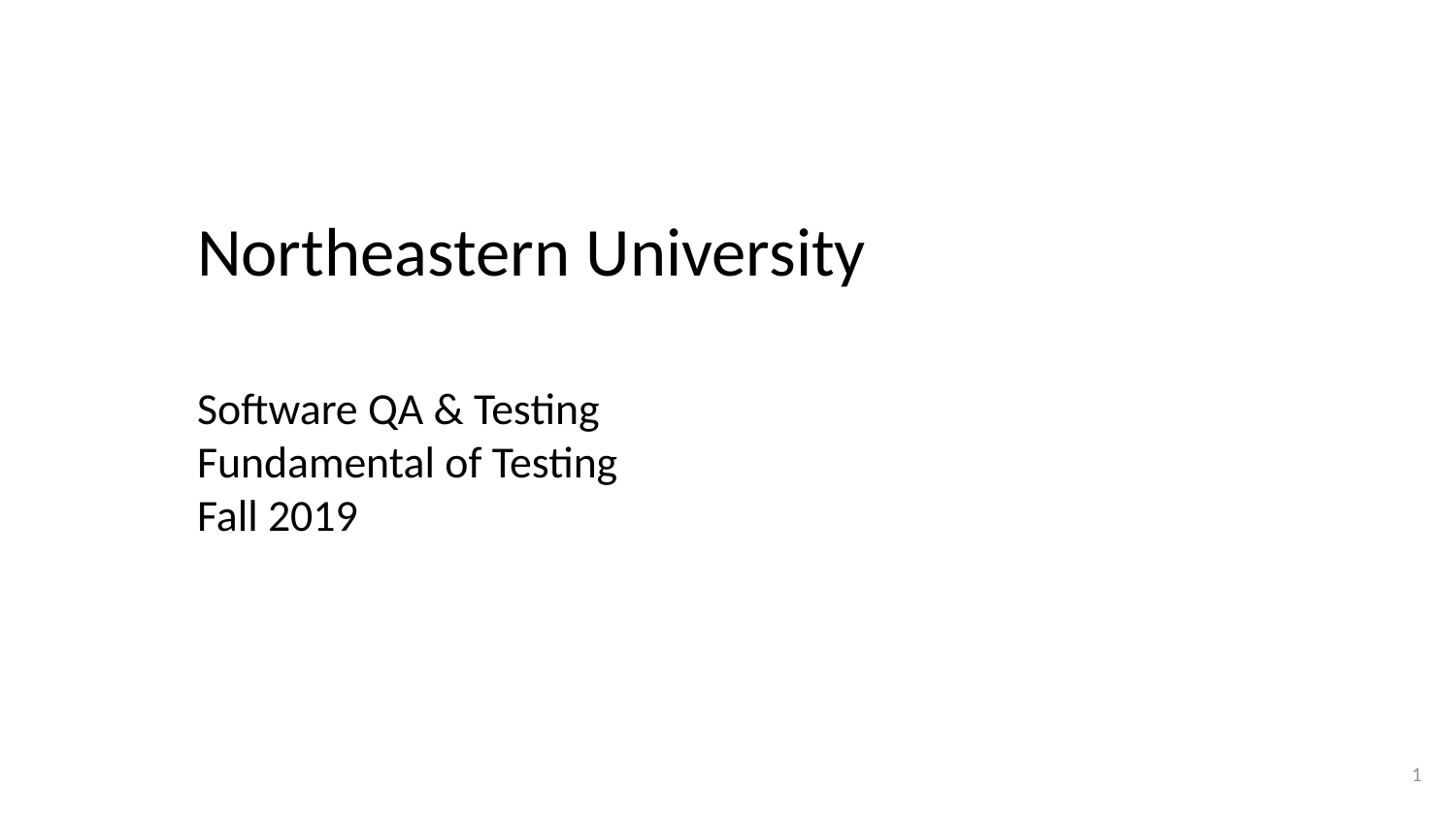

# Northeastern University
Software QA & Testing
Fundamental of Testing
Fall 2019
1